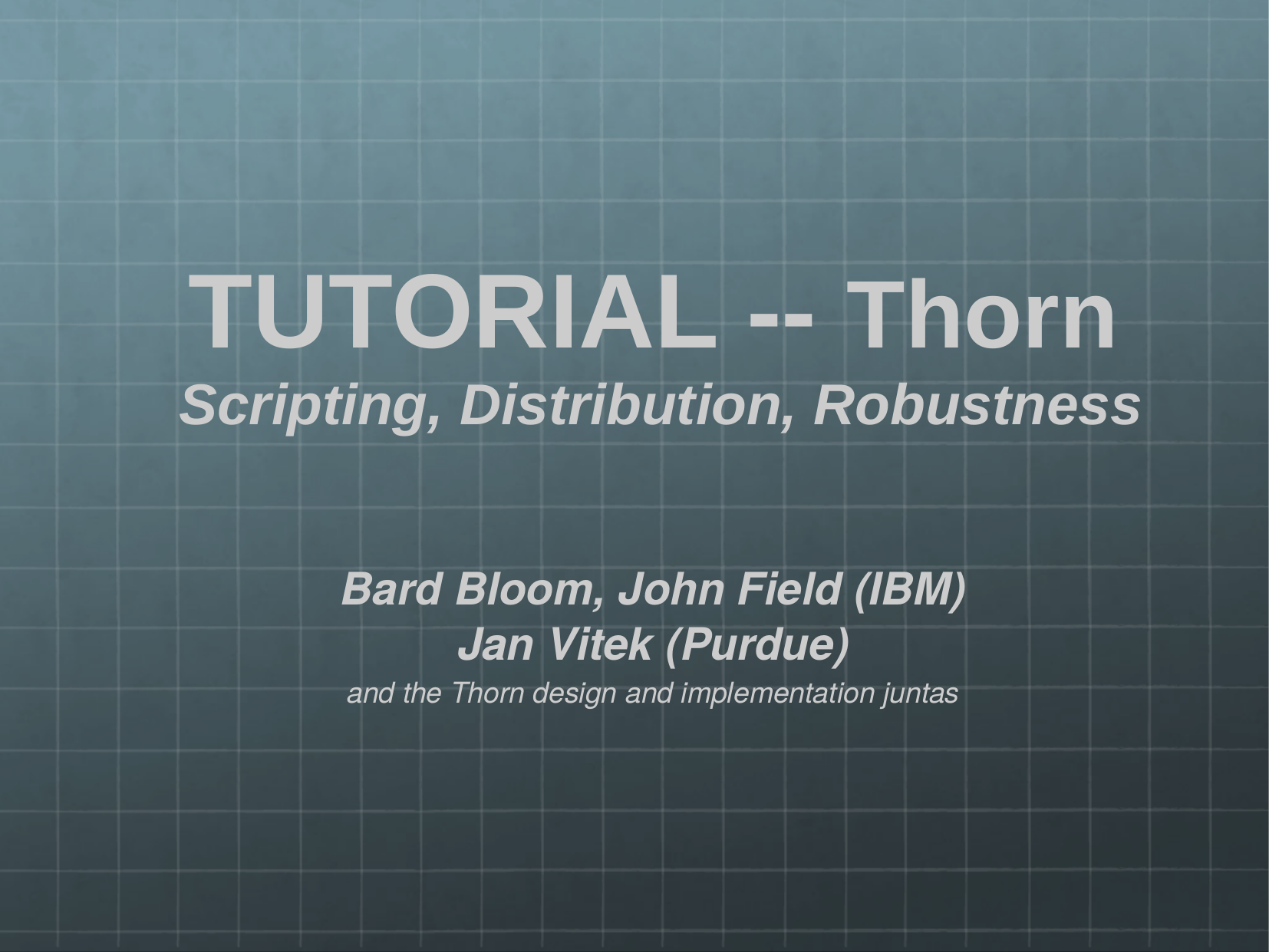

#
TUTORIAL -- Thorn
 Scripting, Distribution, Robustness

Bard Bloom, John Field (IBM)‏
Jan Vitek (Purdue)‏
and the Thorn design and implementation juntas